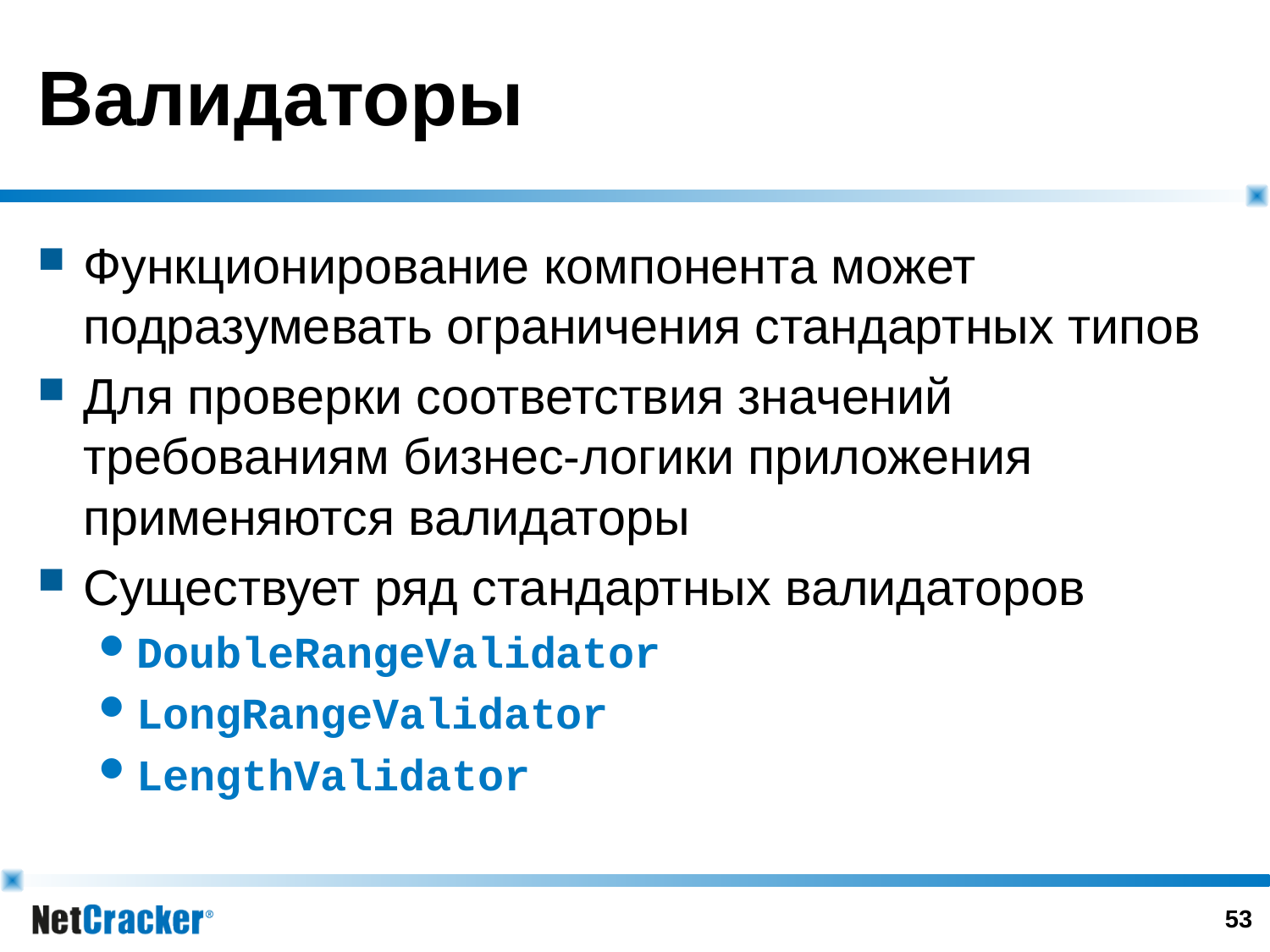

# Валидаторы
Функционирование компонента может подразумевать ограничения стандартных типов
Для проверки соответствия значений требованиям бизнес-логики приложения применяются валидаторы
Существует ряд стандартных валидаторов
DoubleRangeValidator
LongRangeValidator
LengthValidator
53